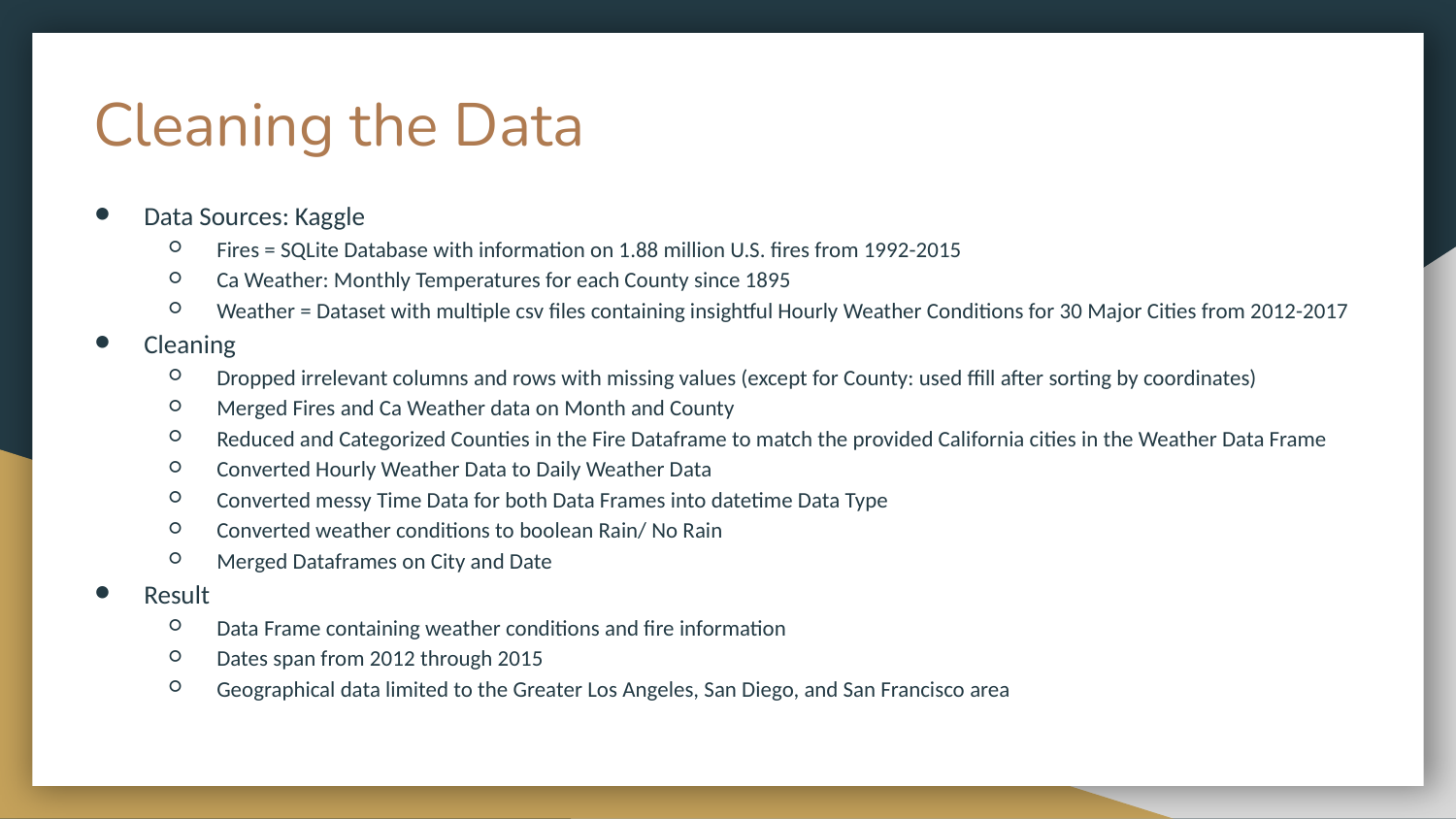

# Cleaning the Data
Data Sources: Kaggle
Fires = SQLite Database with information on 1.88 million U.S. fires from 1992-2015
Ca Weather: Monthly Temperatures for each County since 1895
Weather = Dataset with multiple csv files containing insightful Hourly Weather Conditions for 30 Major Cities from 2012-2017
Cleaning
Dropped irrelevant columns and rows with missing values (except for County: used ffill after sorting by coordinates)
Merged Fires and Ca Weather data on Month and County
Reduced and Categorized Counties in the Fire Dataframe to match the provided California cities in the Weather Data Frame
Converted Hourly Weather Data to Daily Weather Data
Converted messy Time Data for both Data Frames into datetime Data Type
Converted weather conditions to boolean Rain/ No Rain
Merged Dataframes on City and Date
Result
Data Frame containing weather conditions and fire information
Dates span from 2012 through 2015
Geographical data limited to the Greater Los Angeles, San Diego, and San Francisco area